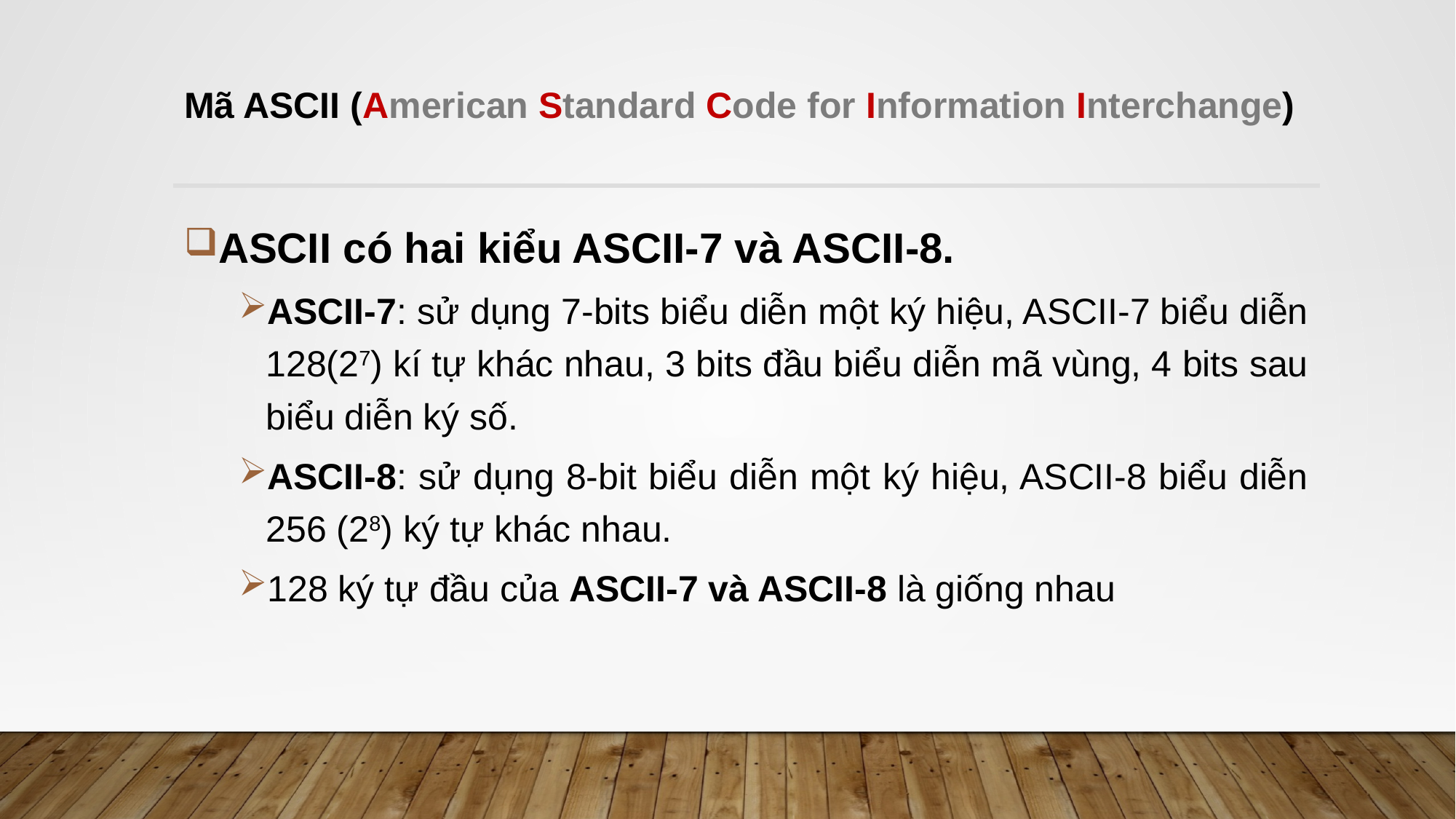

# Mã ASCII (American Standard Code for Information Interchange)
ASCII có hai kiểu ASCII-7 và ASCII-8.
ASCII-7: sử dụng 7-bits biểu diễn một ký hiệu, ASCII-7 biểu diễn 128(27) kí tự khác nhau, 3 bits đầu biểu diễn mã vùng, 4 bits sau biểu diễn ký số.
ASCII-8: sử dụng 8-bit biểu diễn một ký hiệu, ASCII-8 biểu diễn 256 (28) ký tự khác nhau.
128 ký tự đầu của ASCII-7 và ASCII-8 là giống nhau